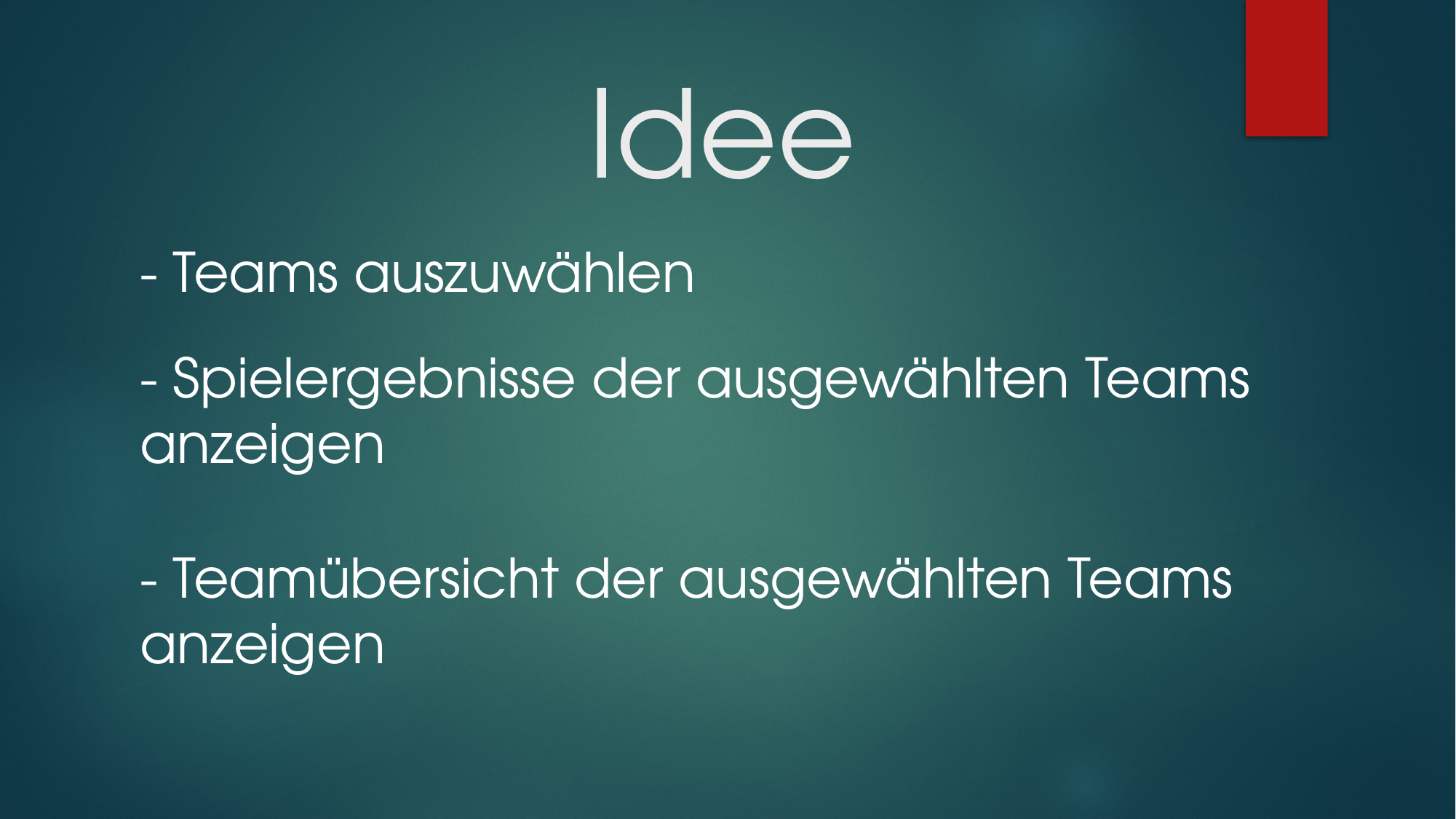

# Idee
- Teams auszuwählen
- Spielergebnisse der ausgewählten Teams   anzeigen
- Teamübersicht der ausgewählten Teams anzeigen